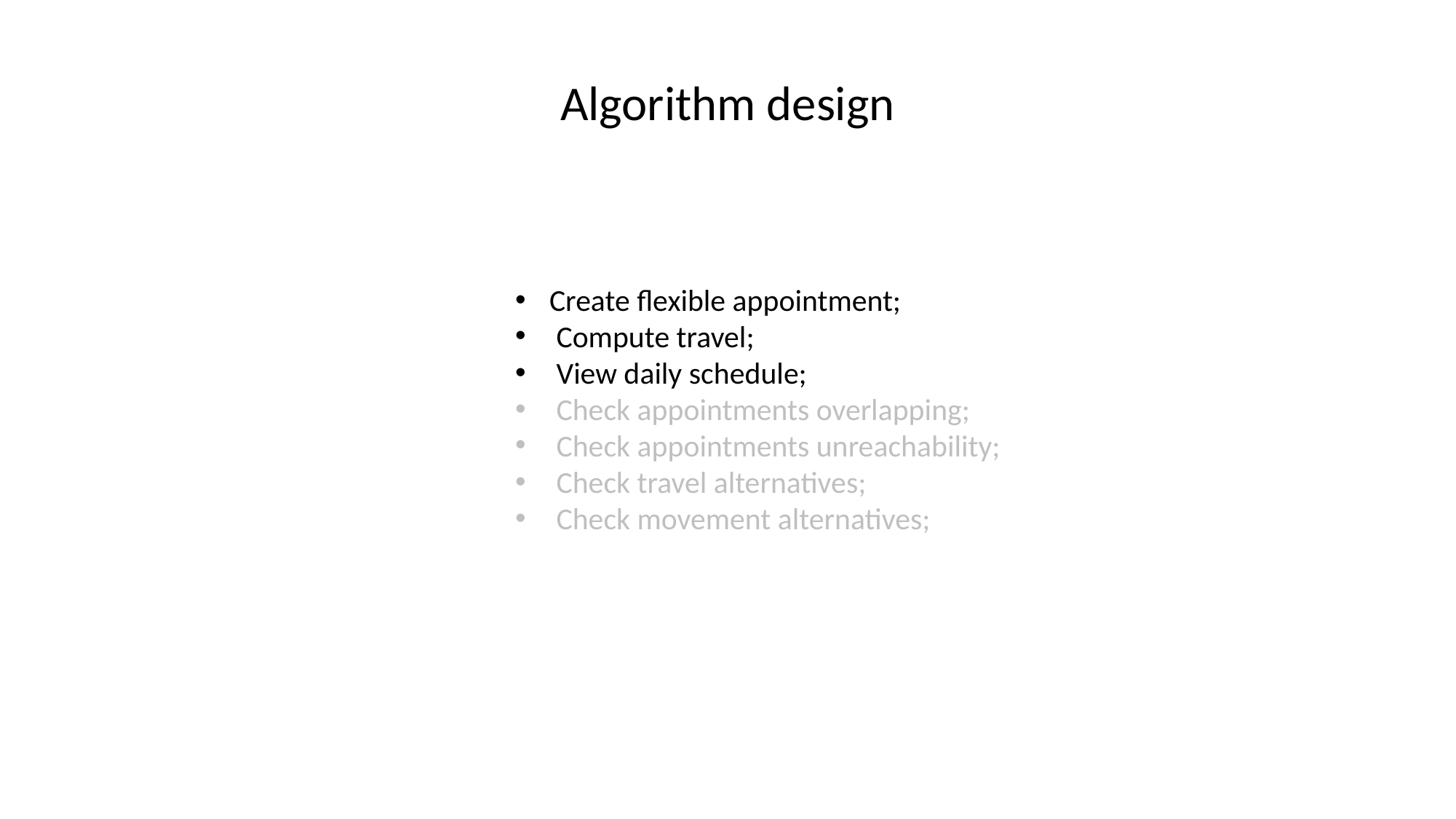

Algorithm design
Create flexible appointment;
 Compute travel;
 View daily schedule;
 Check appointments overlapping;
 Check appointments unreachability;
 Check travel alternatives;
 Check movement alternatives;